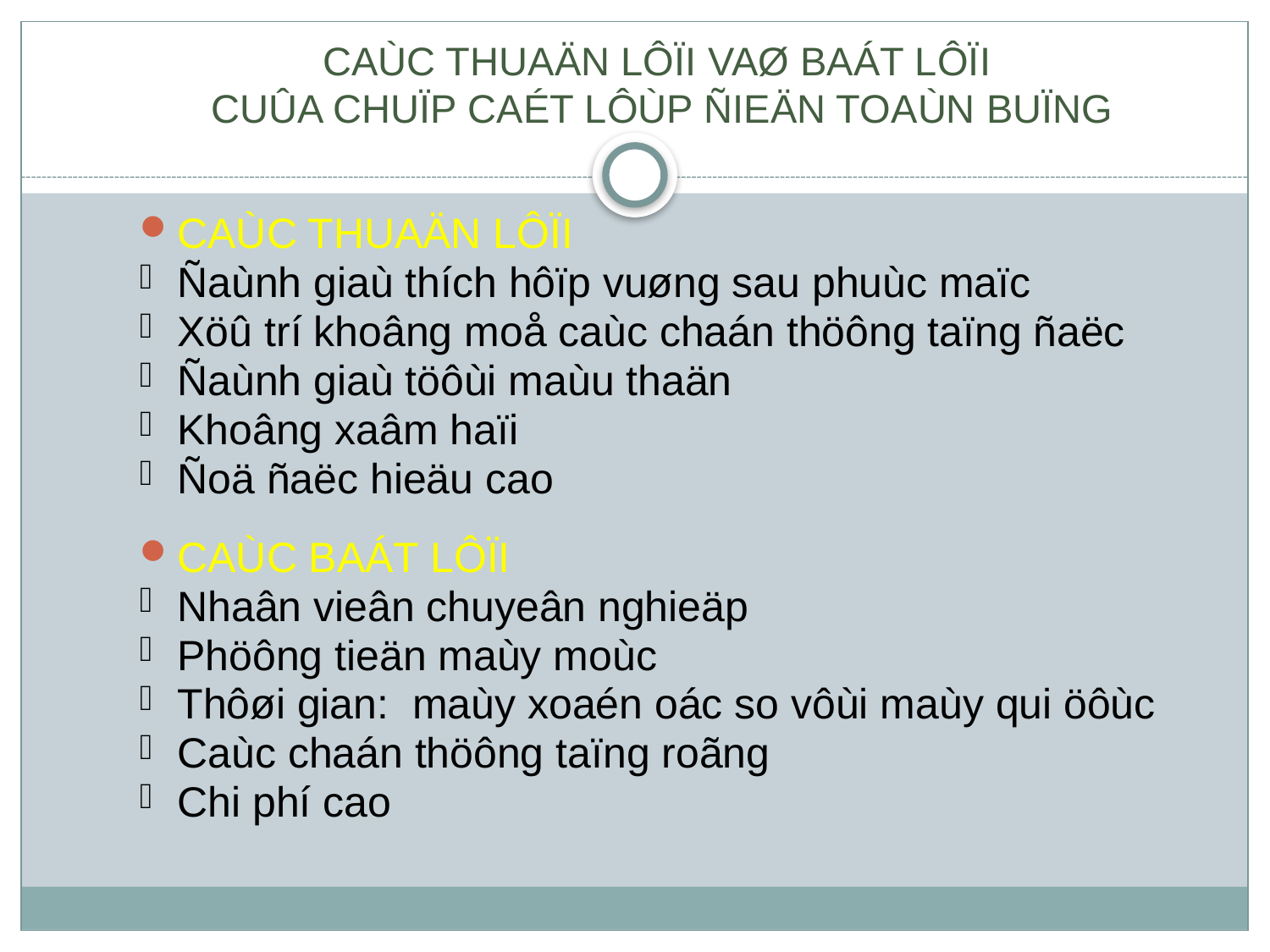

# CAÙC THUAÄN LÔÏI VAØ BAÁT LÔÏI CUÛA CHUÏP CAÉT LÔÙP ÑIEÄN TOAÙN BUÏNG
CAÙC THUAÄN LÔÏI
Ñaùnh giaù thích hôïp vuøng sau phuùc maïc
Xöû trí khoâng moå caùc chaán thöông taïng ñaëc
Ñaùnh giaù töôùi maùu thaän
Khoâng xaâm haïi
Ñoä ñaëc hieäu cao
CAÙC BAÁT LÔÏI
Nhaân vieân chuyeân nghieäp
Phöông tieän maùy moùc
Thôøi gian:  maùy xoaén oác so vôùi maùy qui öôùc
Caùc chaán thöông taïng roãng
Chi phí cao